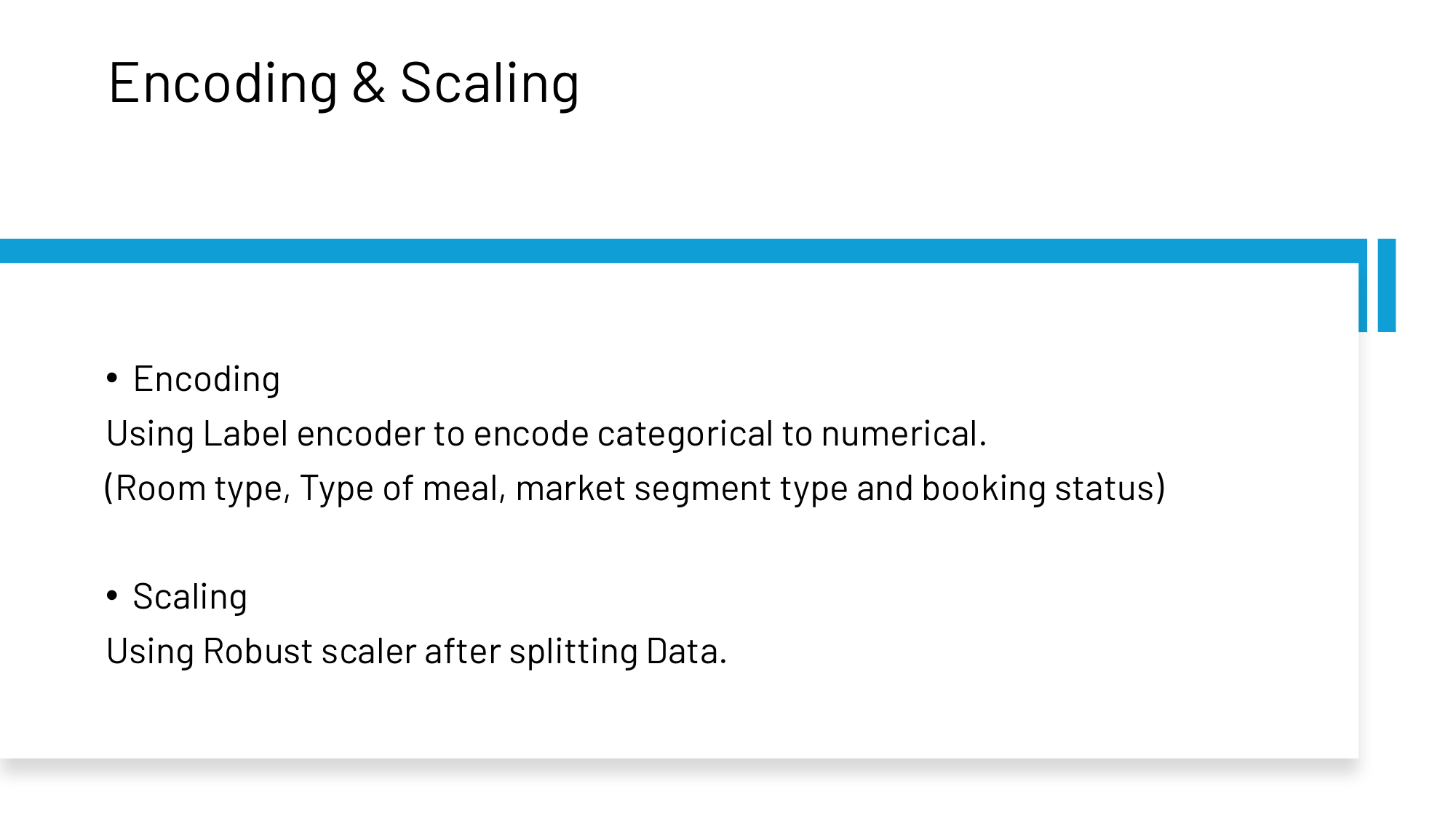

# Encoding & Scaling

Encoding
Using Label encoder to encode categorical to numerical.
(Room type, Type of meal, market segment type and booking status)

Scaling
Using Robust scaler after splitting Data.